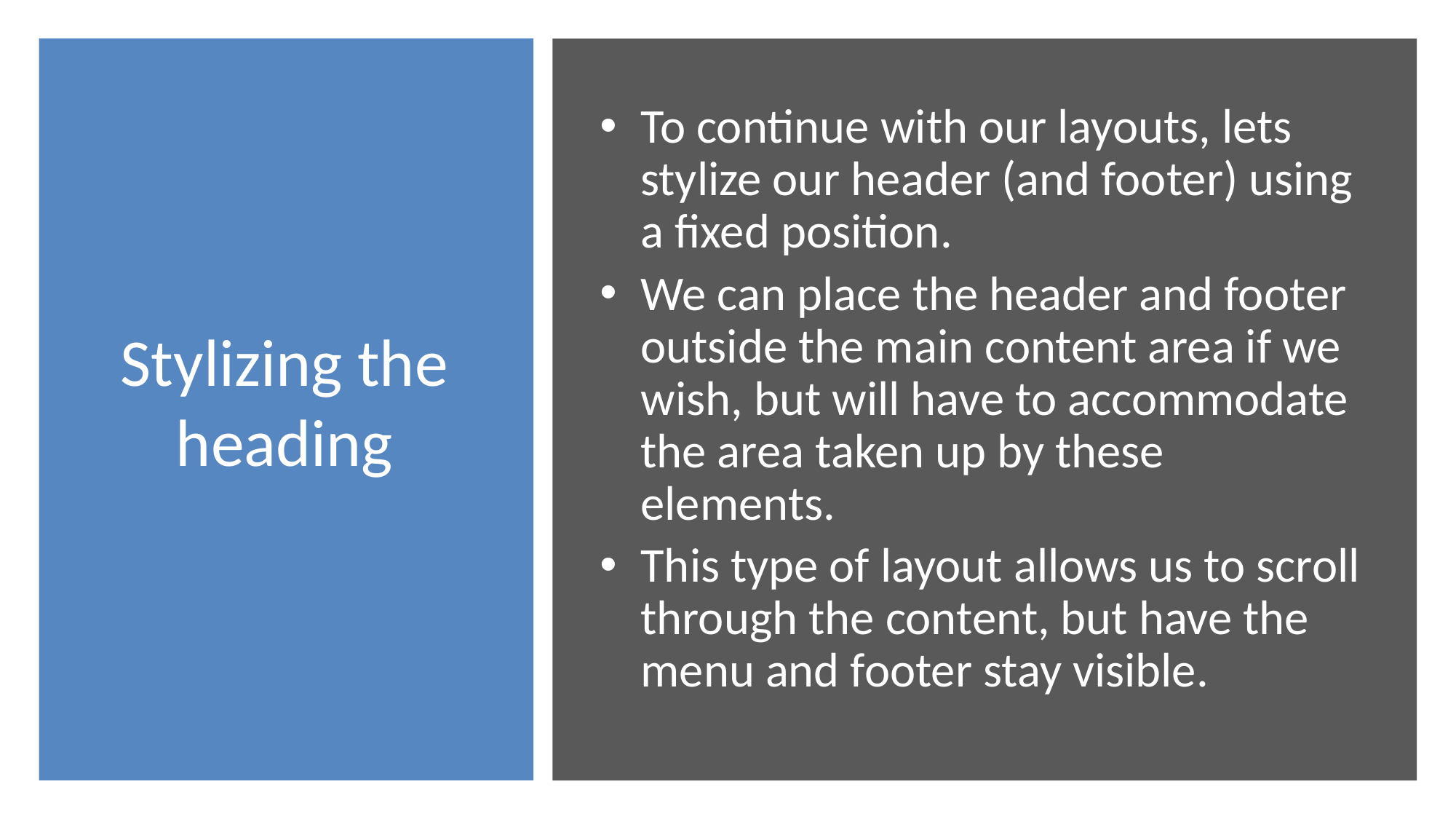

# Stylizing the heading
To continue with our layouts, lets stylize our header (and footer) using a fixed position.
We can place the header and footer outside the main content area if we wish, but will have to accommodate the area taken up by these elements.
This type of layout allows us to scroll through the content, but have the menu and footer stay visible.